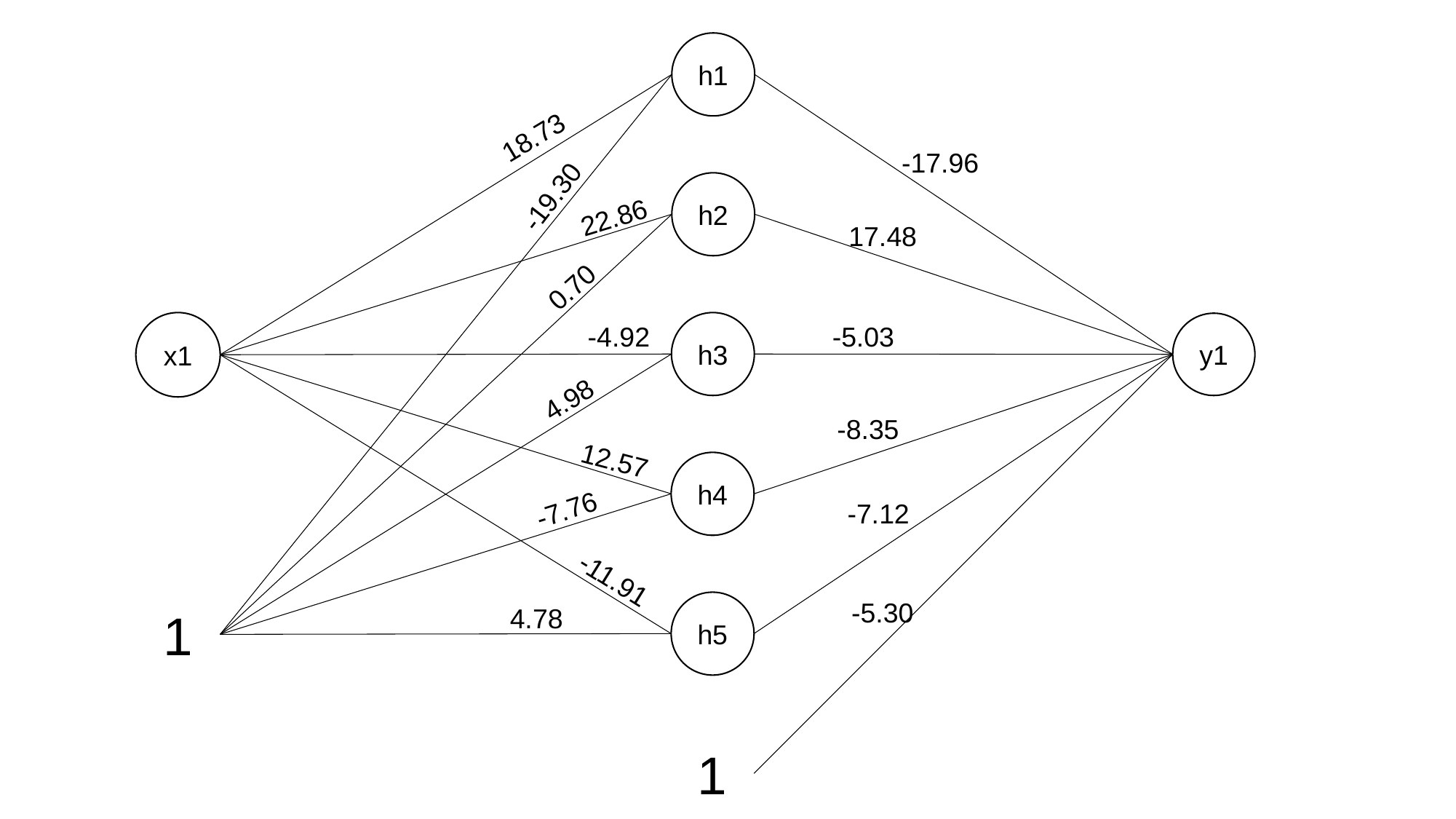

h1
18.73
-17.96
h2
-19.30
22.86
17.48
0.70
x1
h3
y1
-4.92
-5.03
4.98
-8.35
12.57
h4
-7.76
-7.12
-11.91
-5.30
1
h5
4.78
1